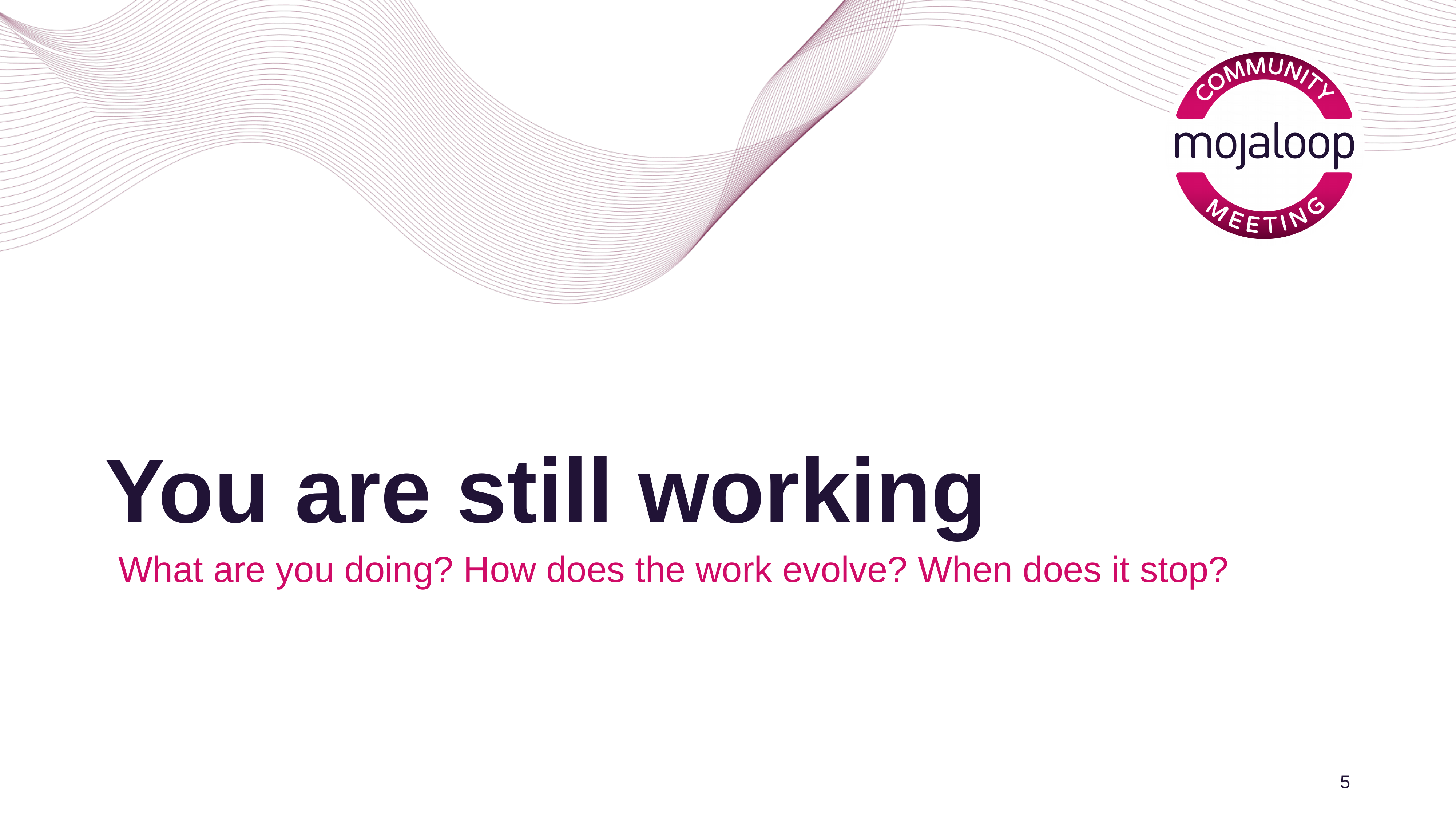

# You are still working
What are you doing? How does the work evolve? When does it stop?
5